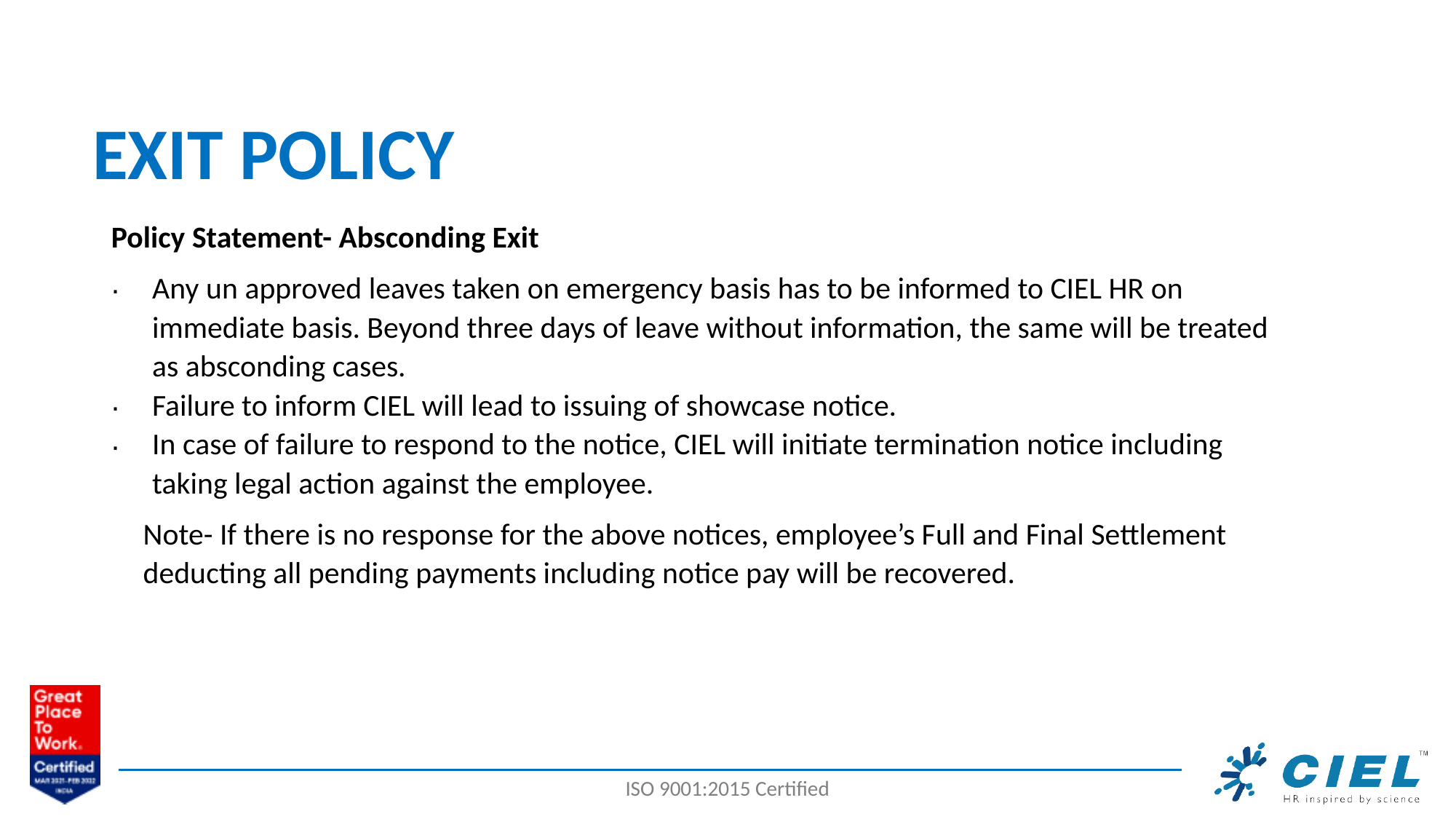

EXIT POLICY

Policy Statement- Absconding Exit
Any un approved leaves taken on emergency basis has to be informed to CIEL HR on immediate basis. Beyond three days of leave without information, the same will be treated as absconding cases.
Failure to inform CIEL will lead to issuing of showcase notice.
In case of failure to respond to the notice, CIEL will initiate termination notice including taking legal action against the employee.
Note- If there is no response for the above notices, employee’s Full and Final Settlement deducting all pending payments including notice pay will be recovered.